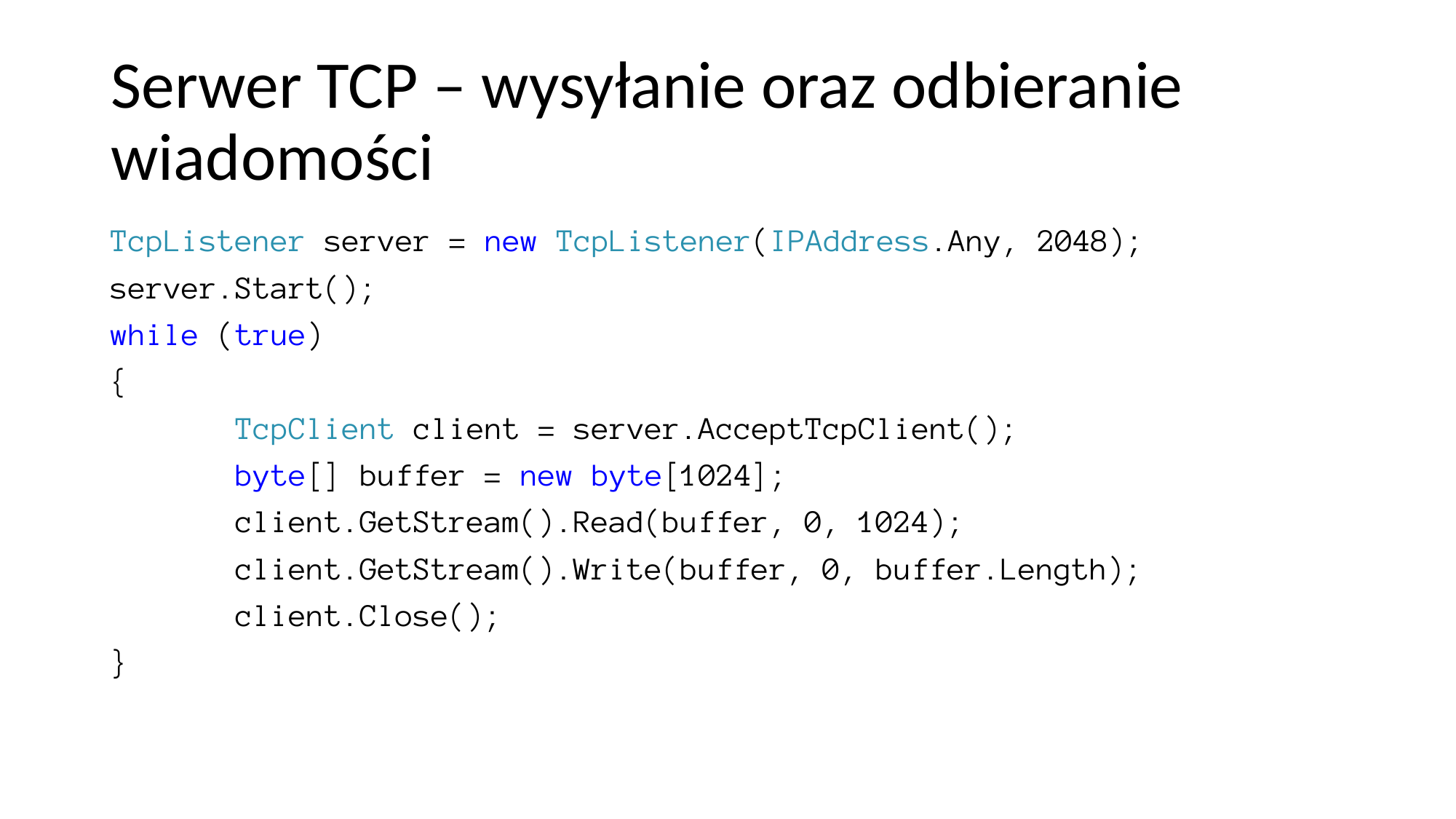

# Serwer TCP – wysyłanie oraz odbieranie wiadomości
TcpListener server = new TcpListener(IPAddress.Any, 2048);
server.Start();
while (true)
{
       TcpClient client = server.AcceptTcpClient();
       byte[] buffer = new byte[1024];
       client.GetStream().Read(buffer, 0, 1024);
       client.GetStream().Write(buffer, 0, buffer.Length);
       client.Close();
}